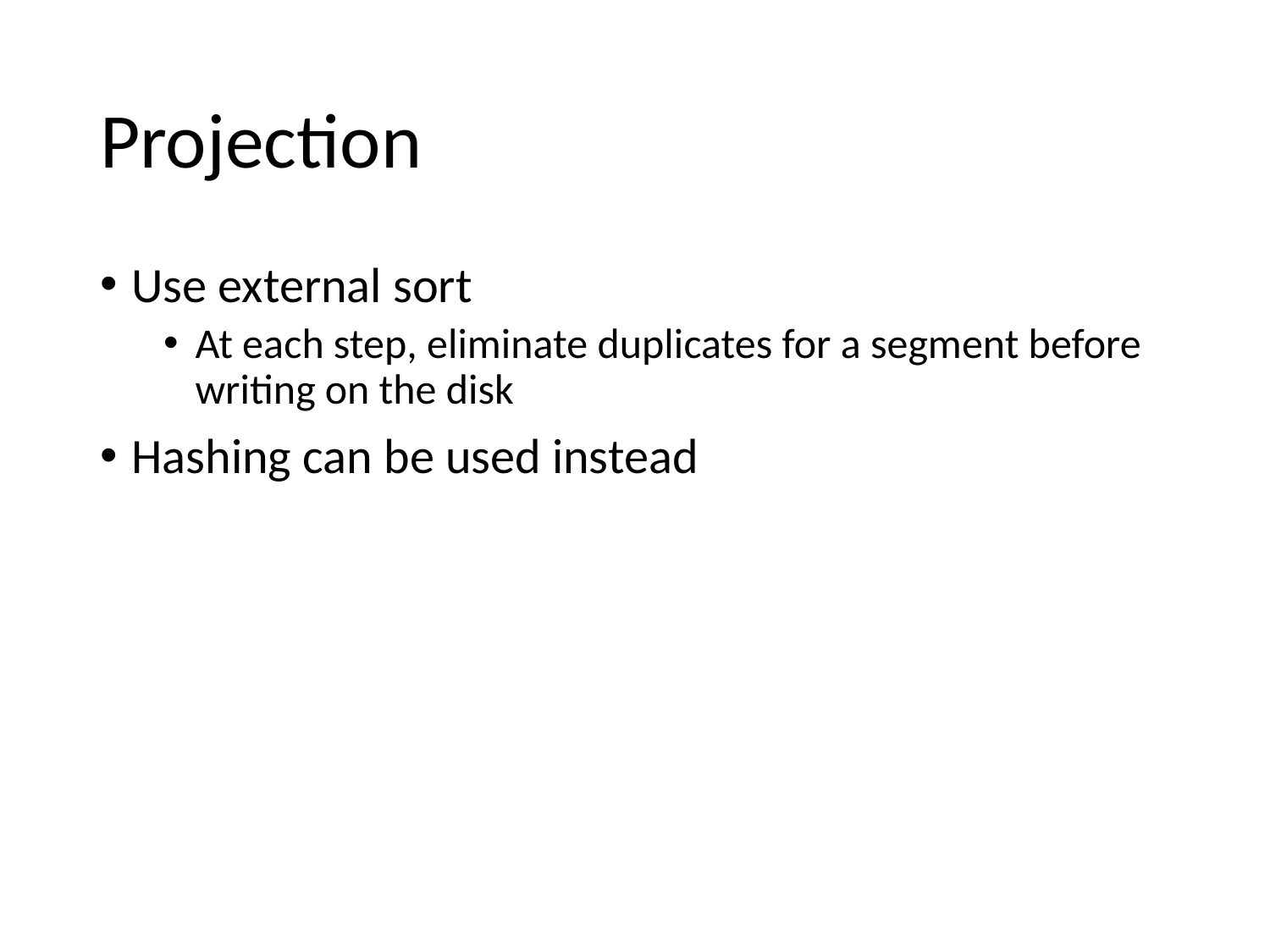

# Projection
Use external sort
At each step, eliminate duplicates for a segment before writing on the disk
Hashing can be used instead